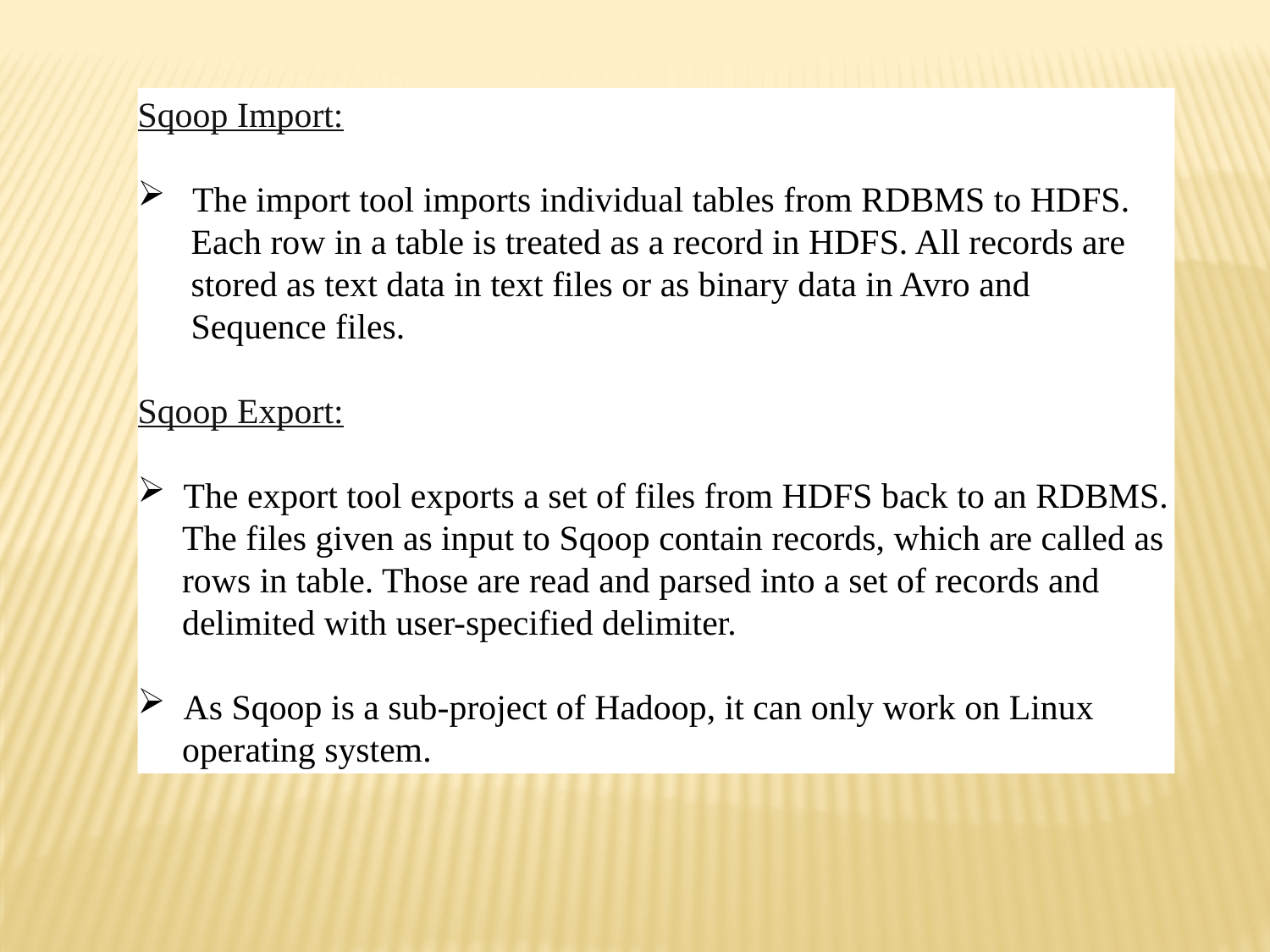

Sqoop Import:

   The import tool imports individual tables from RDBMS to HDFS.
      Each row in a table is treated as a record in HDFS. All records are
      stored as text data in text files or as binary data in Avro and
      Sequence files.

Sqoop Export:

  The export tool exports a set of files from HDFS back to an RDBMS.
     The files given as input to Sqoop contain records, which are called as
     rows in table. Those are read and parsed into a set of records and
     delimited with user-specified delimiter.

  As Sqoop is a sub-project of Hadoop, it can only work on Linux
     operating system.